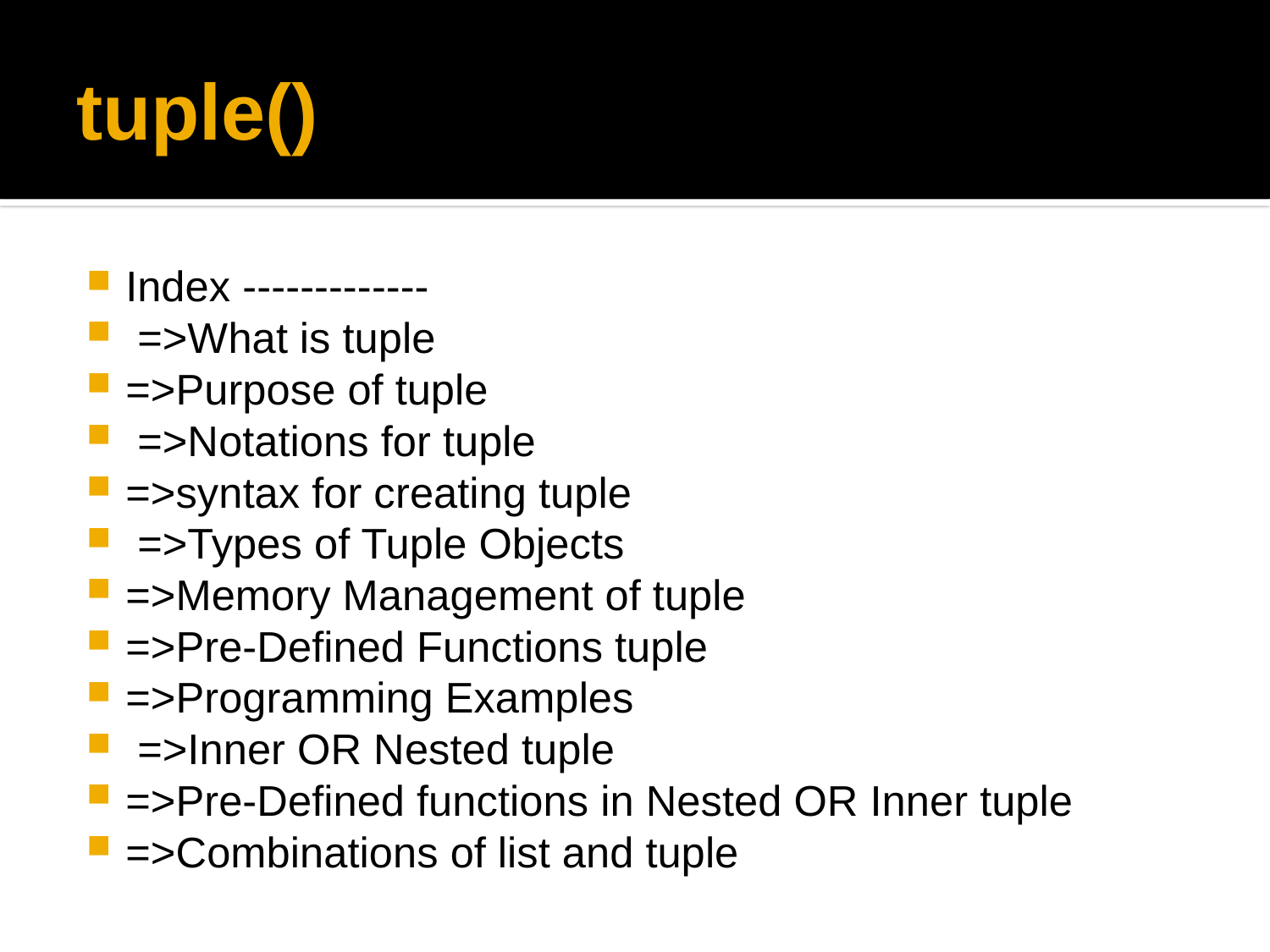

# tuple()
Index -------------
 =>What is tuple
=>Purpose of tuple
 =>Notations for tuple
=>syntax for creating tuple
 =>Types of Tuple Objects
=>Memory Management of tuple
=>Pre-Defined Functions tuple
=>Programming Examples
 =>Inner OR Nested tuple
=>Pre-Defined functions in Nested OR Inner tuple
=>Combinations of list and tuple